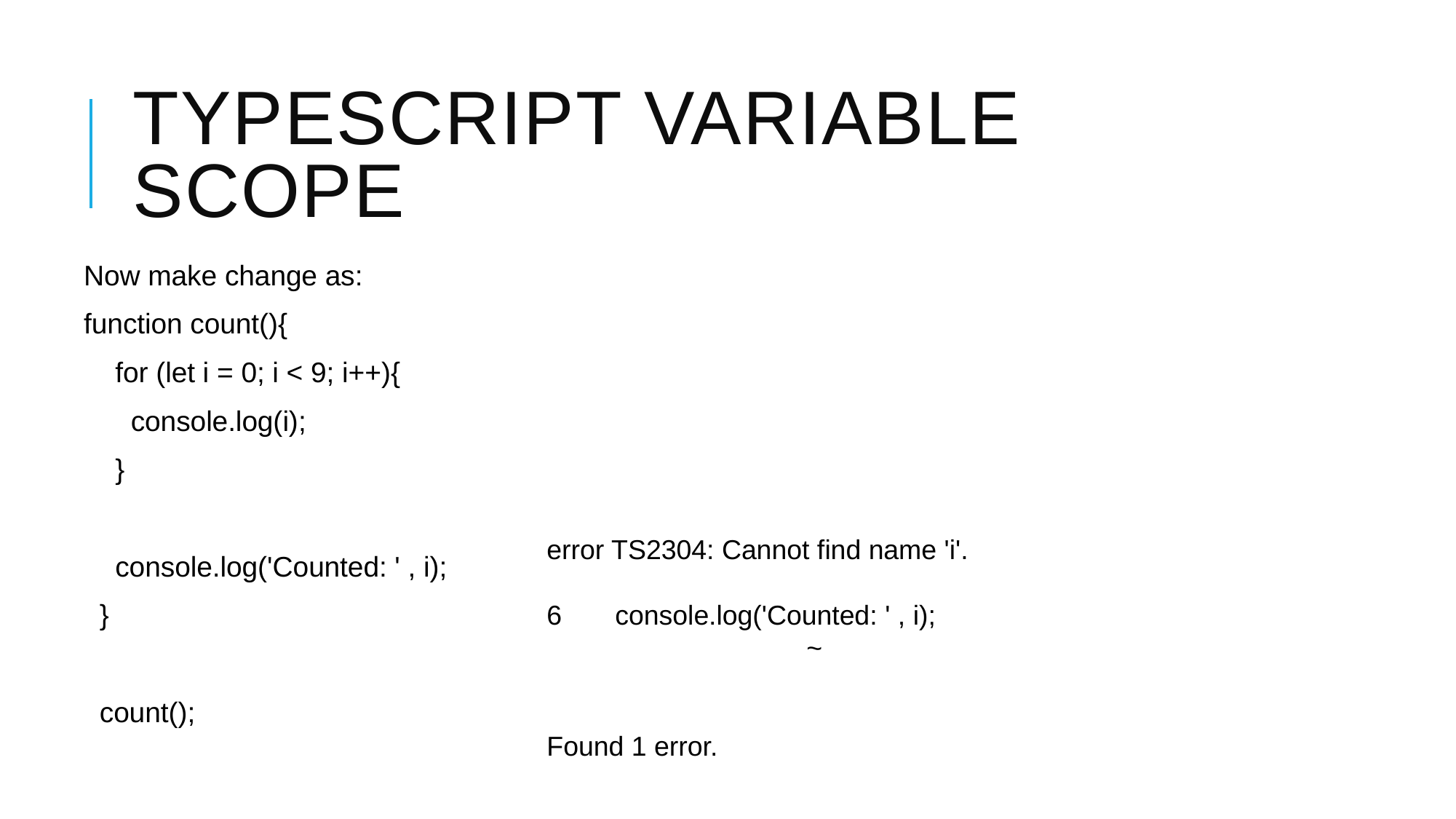

# Typescript variable scope
Now make change as:
function count(){
    for (let i = 0; i < 9; i++){
      console.log(i);
    }

    console.log('Counted: ' , i);
  }

  count();

error TS2304: Cannot find name 'i'.

6       console.log('Counted: ' , i);
                                  ~

Found 1 error.